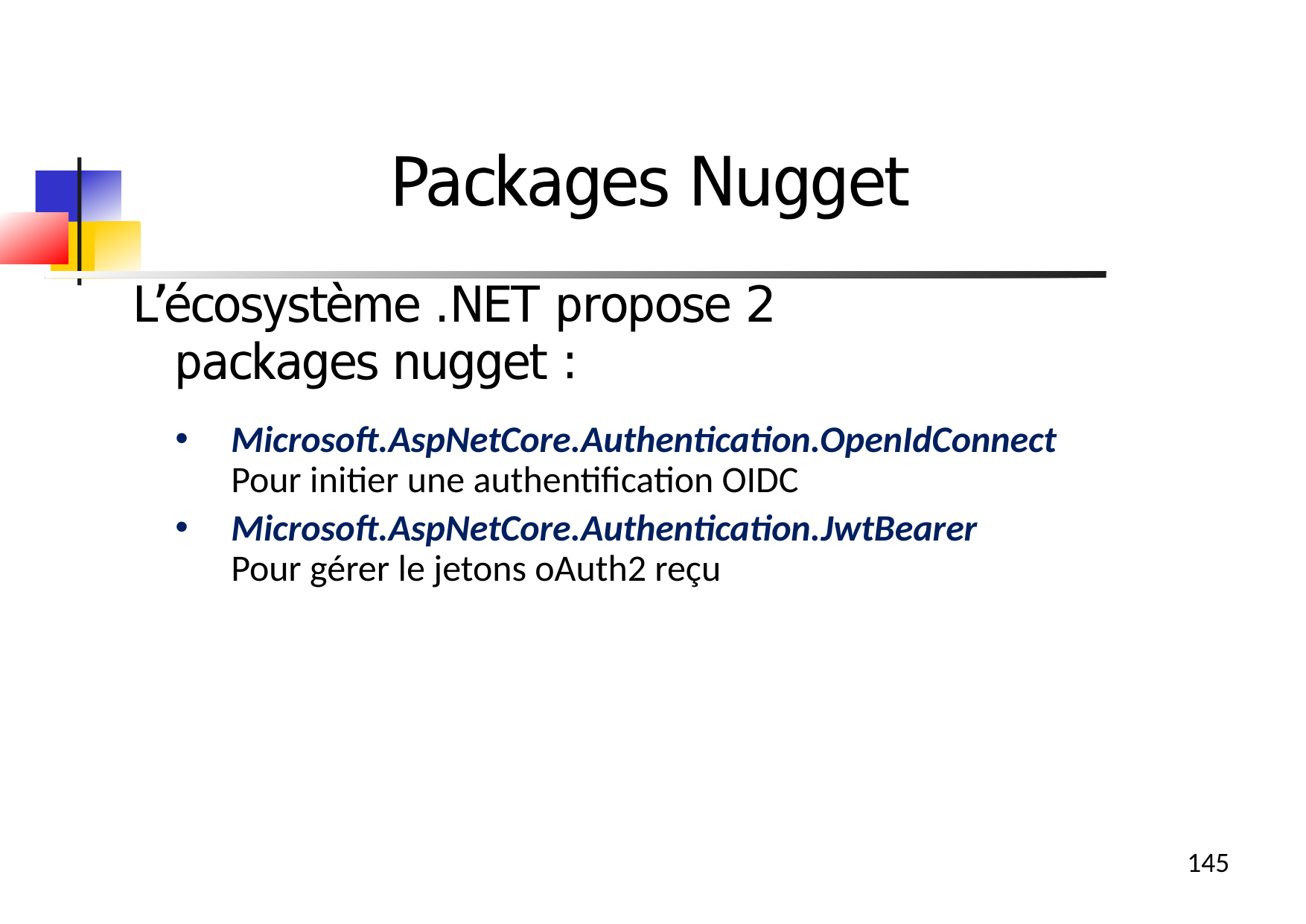

Packages Nugget
L’écosystème .NET propose 2
packages nugget :
Microsoft.AspNetCore.Authentication.OpenIdConnect
Pour initier une authentification OIDC
Microsoft.AspNetCore.Authentication.JwtBearer
Pour gérer le jetons oAuth2 reçu